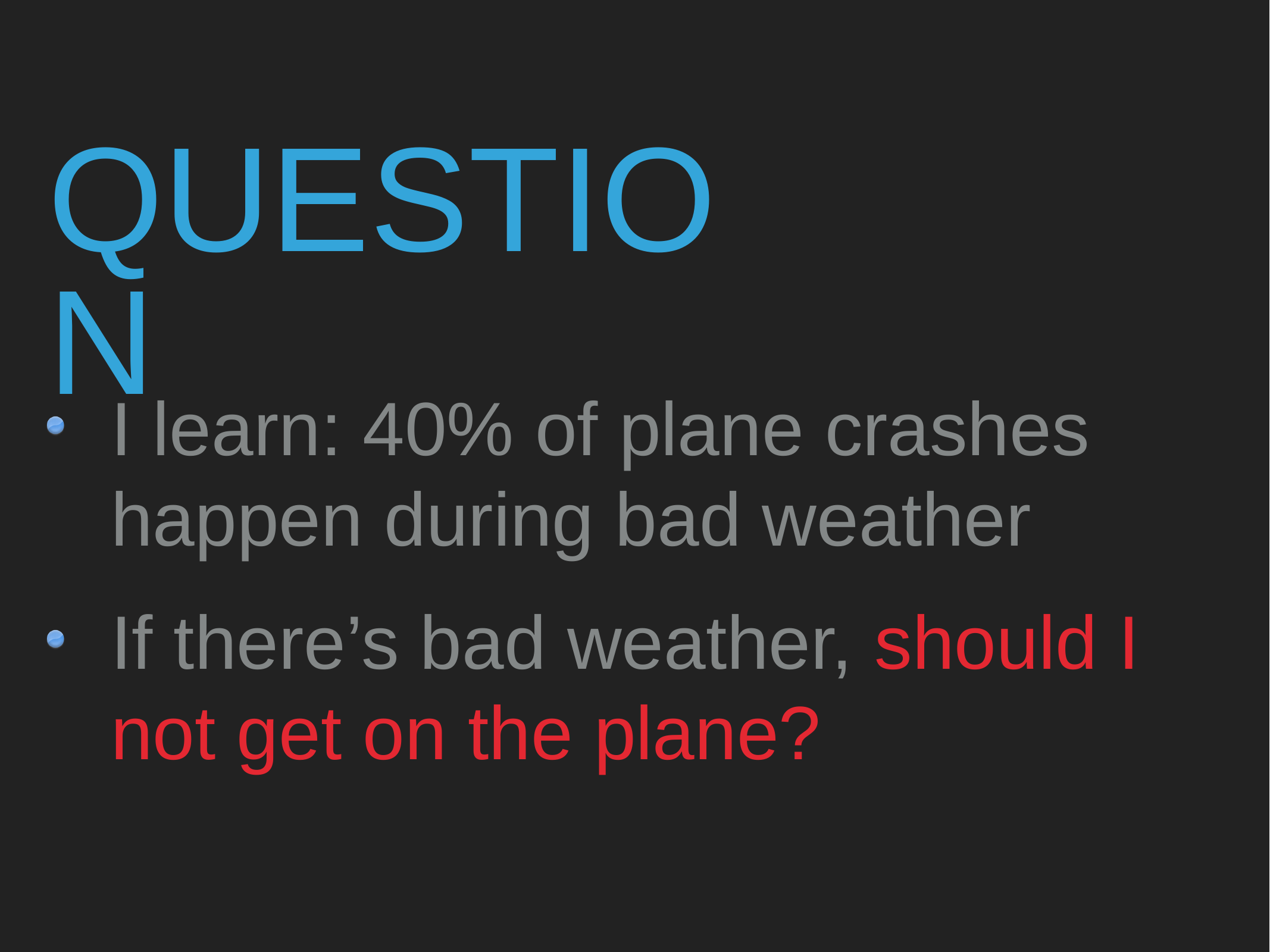

# Question
I learn: 40% of plane crashes happen during bad weather
If there’s bad weather, should I not get on the plane?